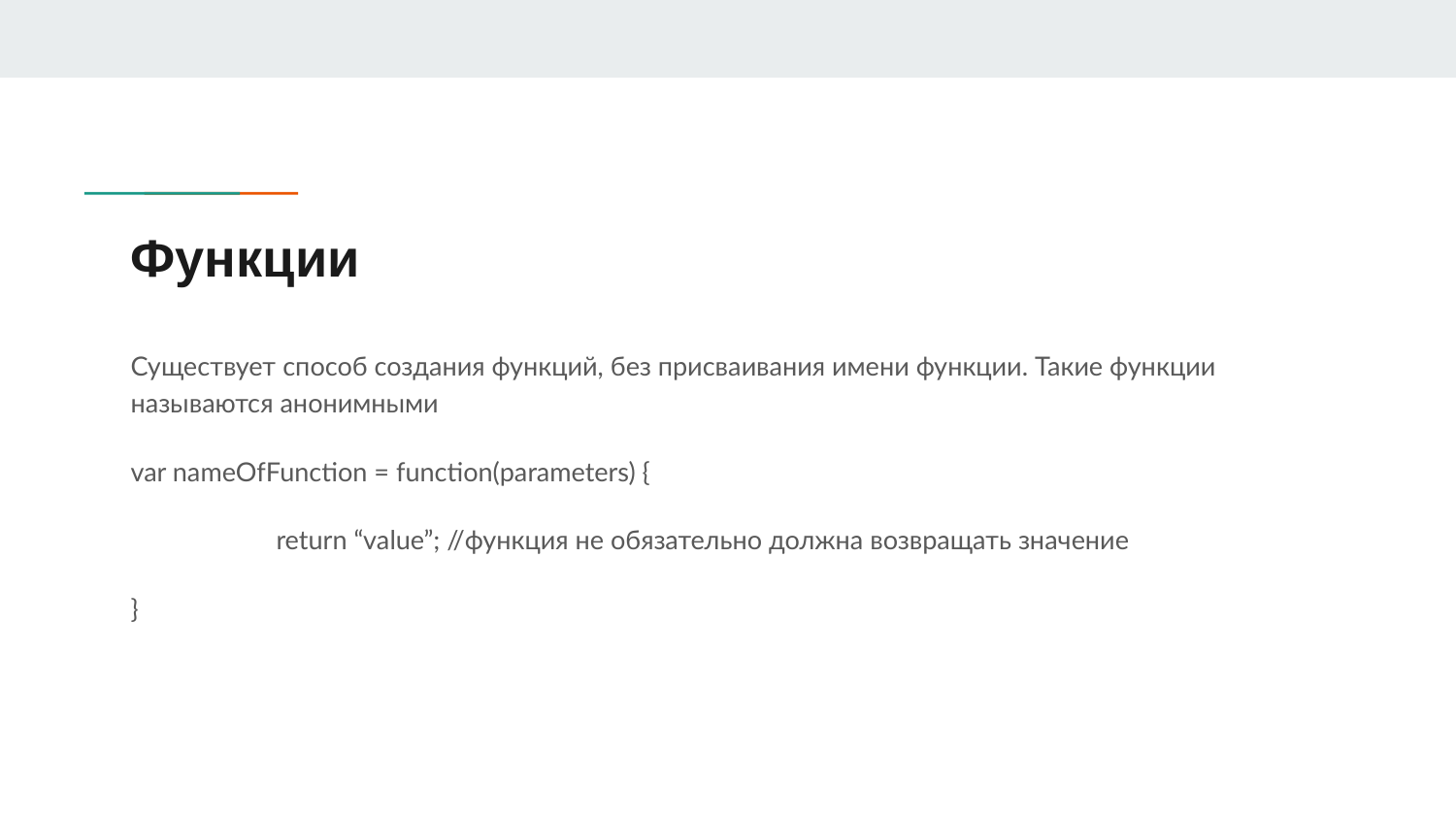

# Функции
Существует способ создания функций, без присваивания имени функции. Такие функции называются анонимными
var nameOfFunction = function(parameters) {
	return “value”; //функция не обязательно должна возвращать значение
}